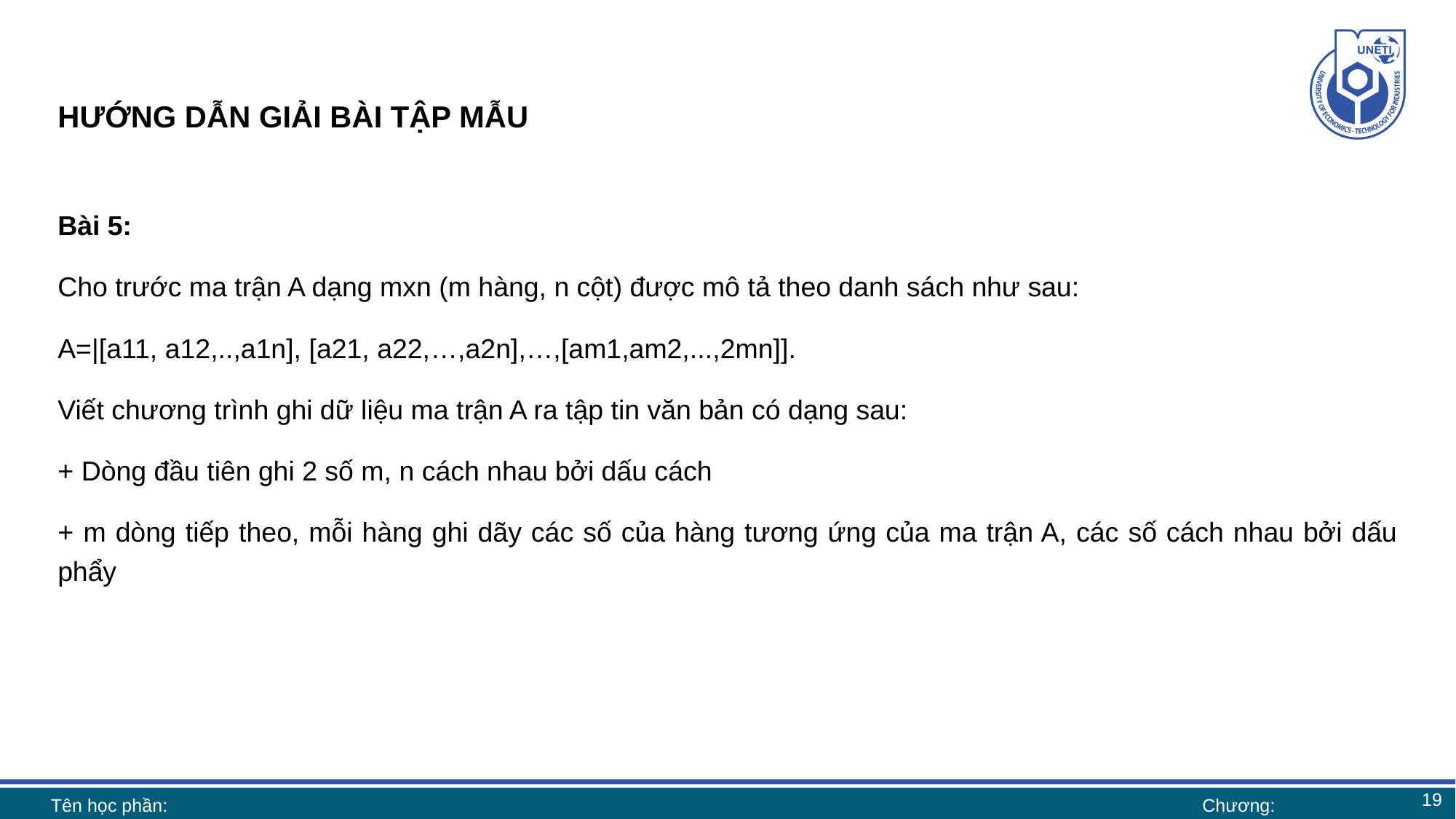

# HƯỚNG DẪN GIẢI BÀI TẬP MẪU
Bài 5:
Cho trước ma trận A dạng mxn (m hàng, n cột) được mô tả theo danh sách như sau:
A=|[a11, a12,..,a1n], [a21, a22,…,a2n],…,[am1,am2,...,2mn]].
Viết chương trình ghi dữ liệu ma trận A ra tập tin văn bản có dạng sau:
+ Dòng đầu tiên ghi 2 số m, n cách nhau bởi dấu cách
+ m dòng tiếp theo, mỗi hàng ghi dãy các số của hàng tương ứng của ma trận A, các số cách nhau bởi dấu phẩy
19
Tên học phần:
Chương: